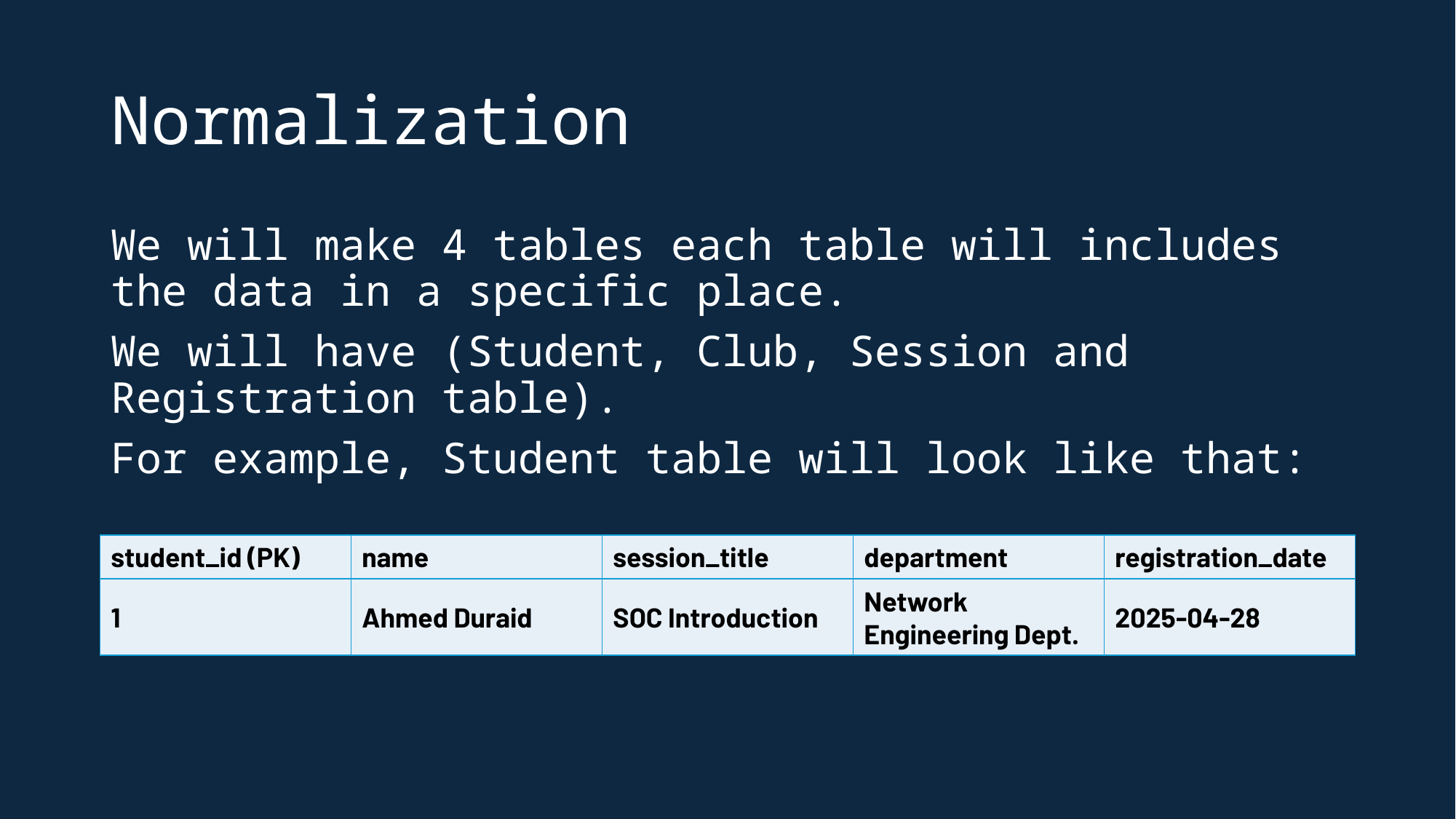

# Normalization
We will make 4 tables each table will includes the data in a specific place.
We will have (Student, Club, Session and Registration table).
For example, Student table will look like that:

| student\_id (PK) | name | session\_title | department | registration\_date |
| --- | --- | --- | --- | --- |
| 1 | Ahmed Duraid | SOC Introduction | Network Engineering Dept. | 2025-04-28 |